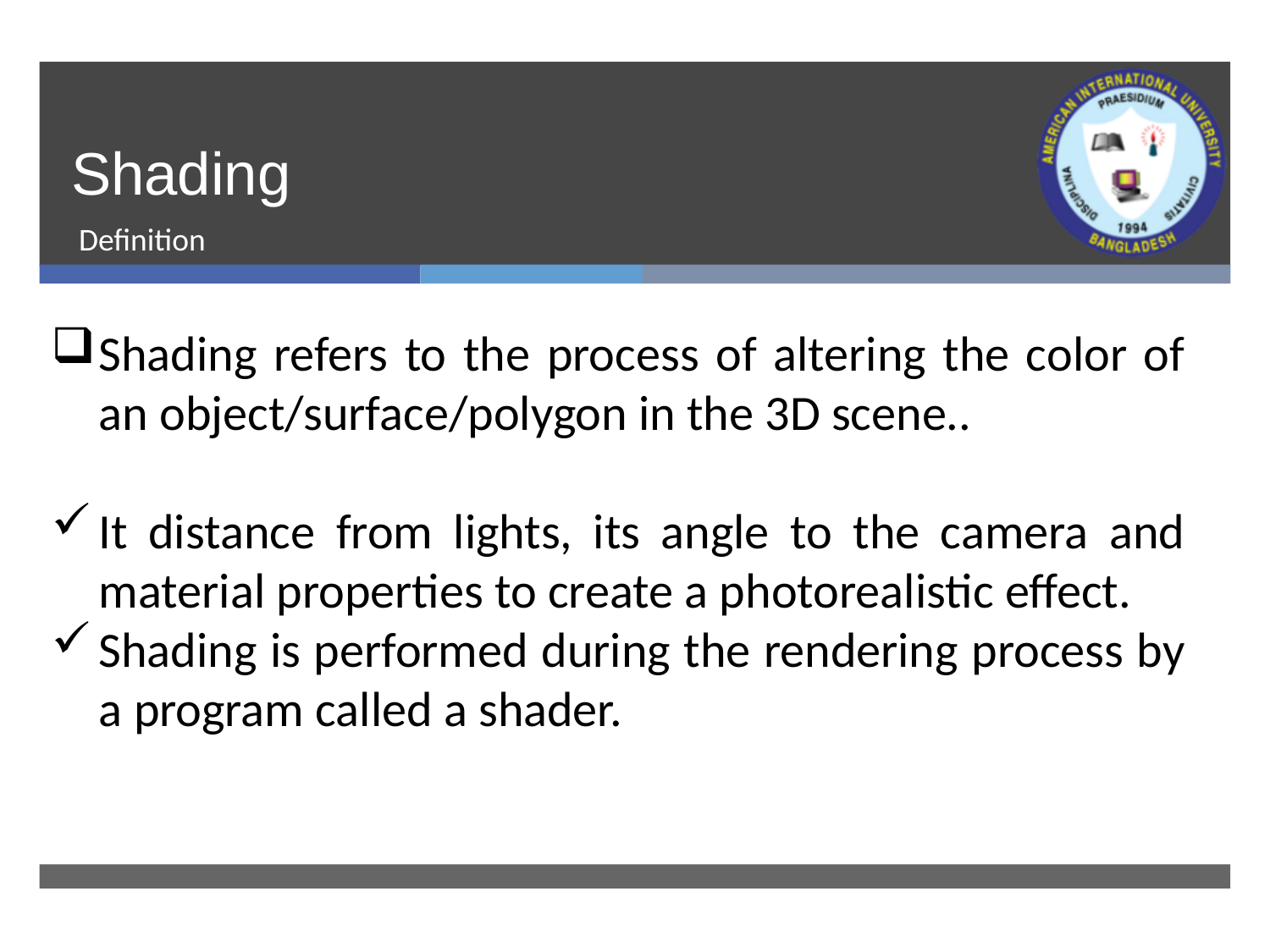

# Shading
Definition
Shading refers to the process of altering the color of an object/surface/polygon in the 3D scene..

It distance from lights, its angle to the camera and material properties to create a photorealistic effect.
Shading is performed during the rendering process by a program called a shader.